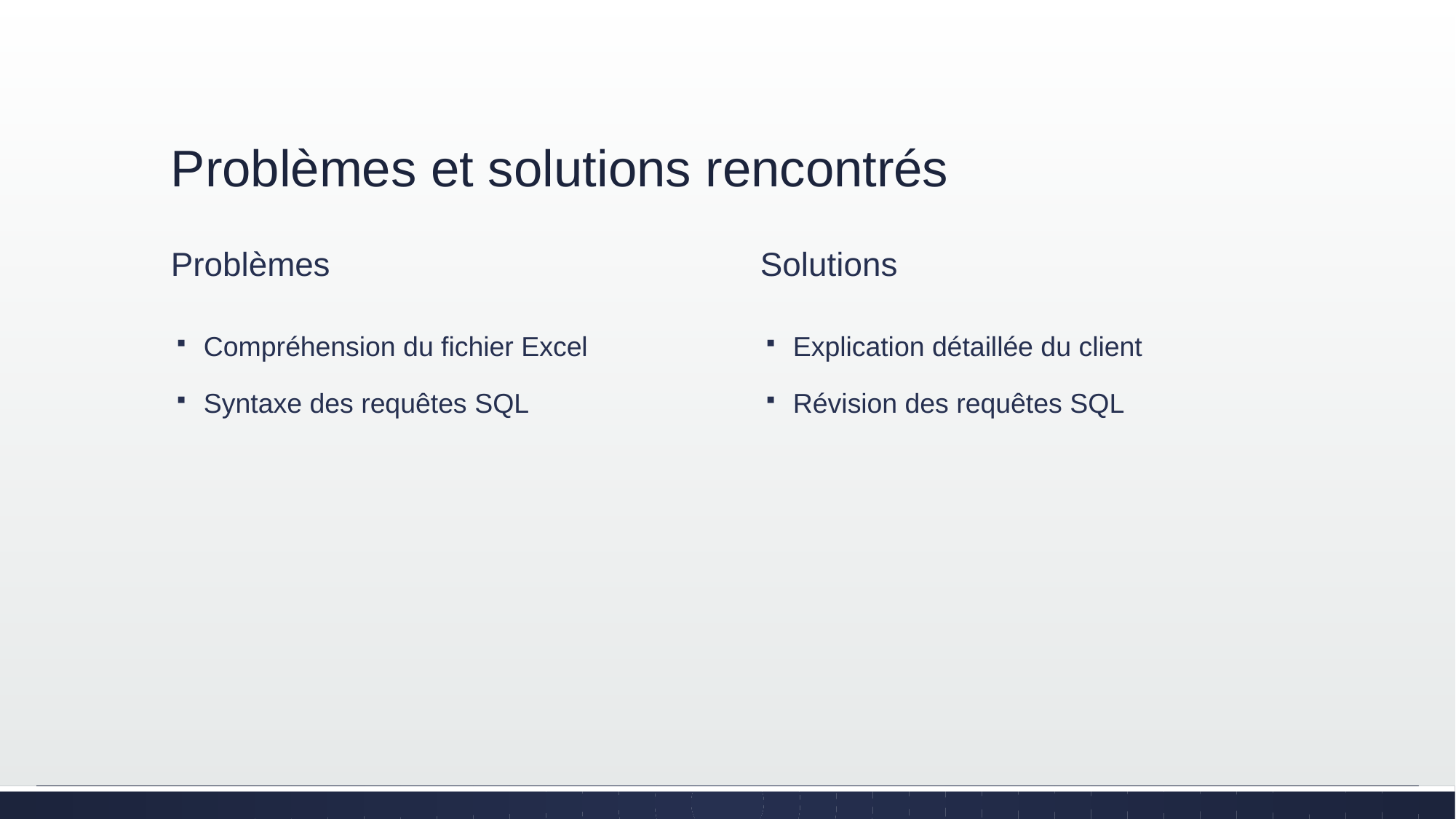

# Problèmes et solutions rencontrés
Problèmes
Solutions
Explication détaillée du client
Révision des requêtes SQL
Compréhension du fichier Excel
Syntaxe des requêtes SQL